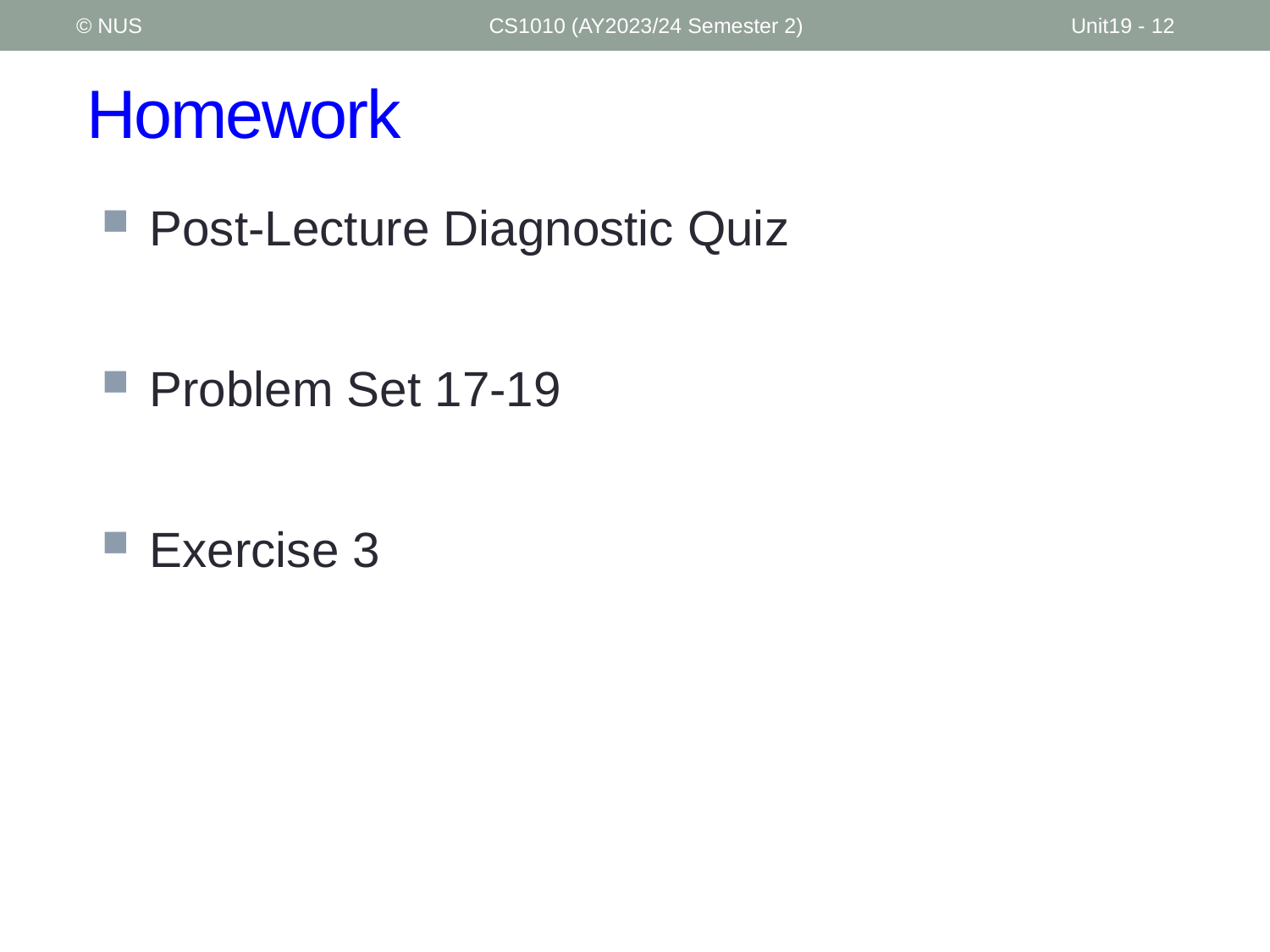

© NUS
CS1010 (AY2023/24 Semester 2)
Unit19 - 12
# Homework

Post-Lecture Diagnostic Quiz

Problem Set 17-19

Exercise 3